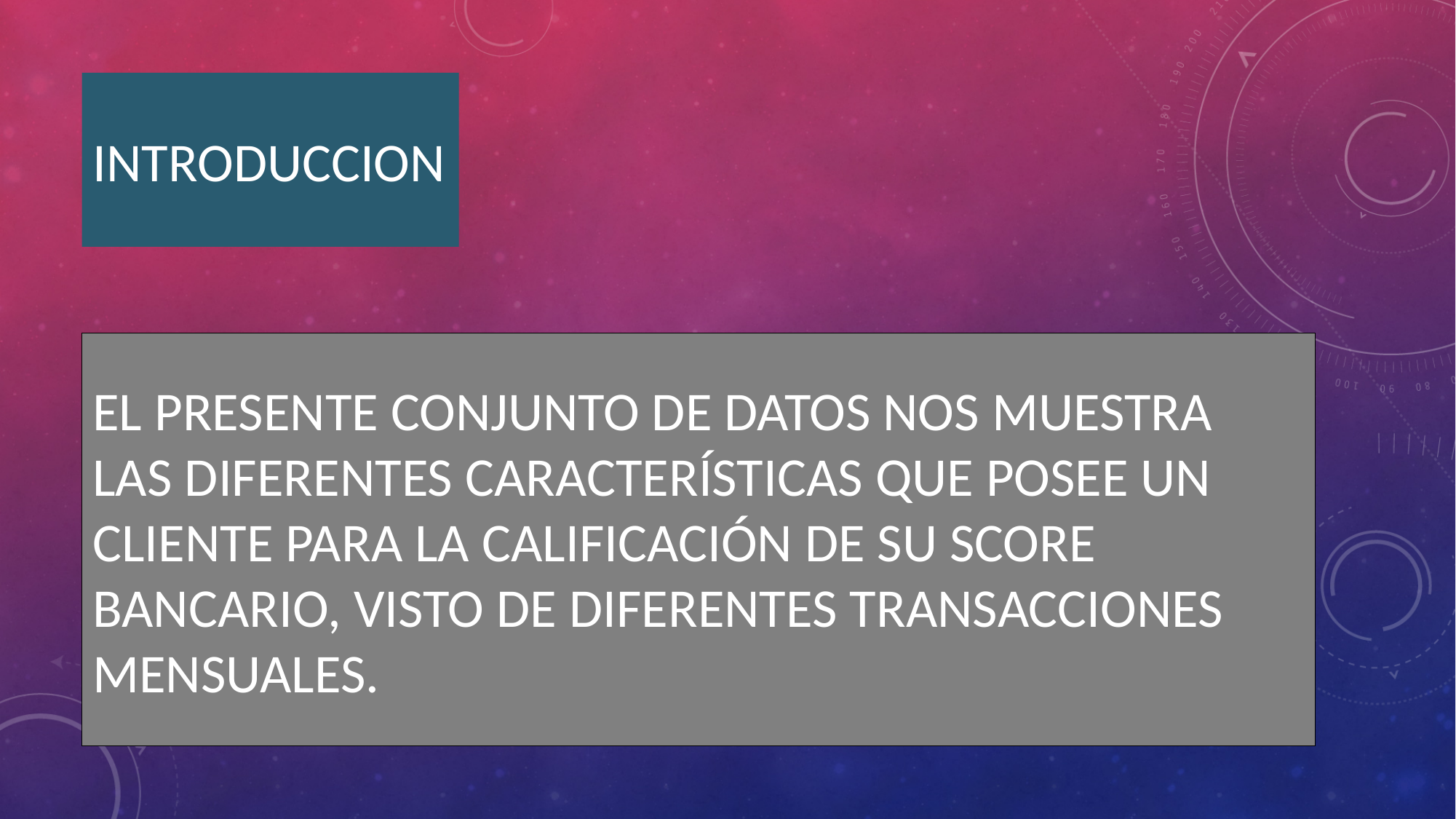

# INTRODUCCION
El presente conjunto de datos nos muestra las diferentes características que posee un cliente para la calificación de su score bancario, visto de diferentes transacciones mensuales.